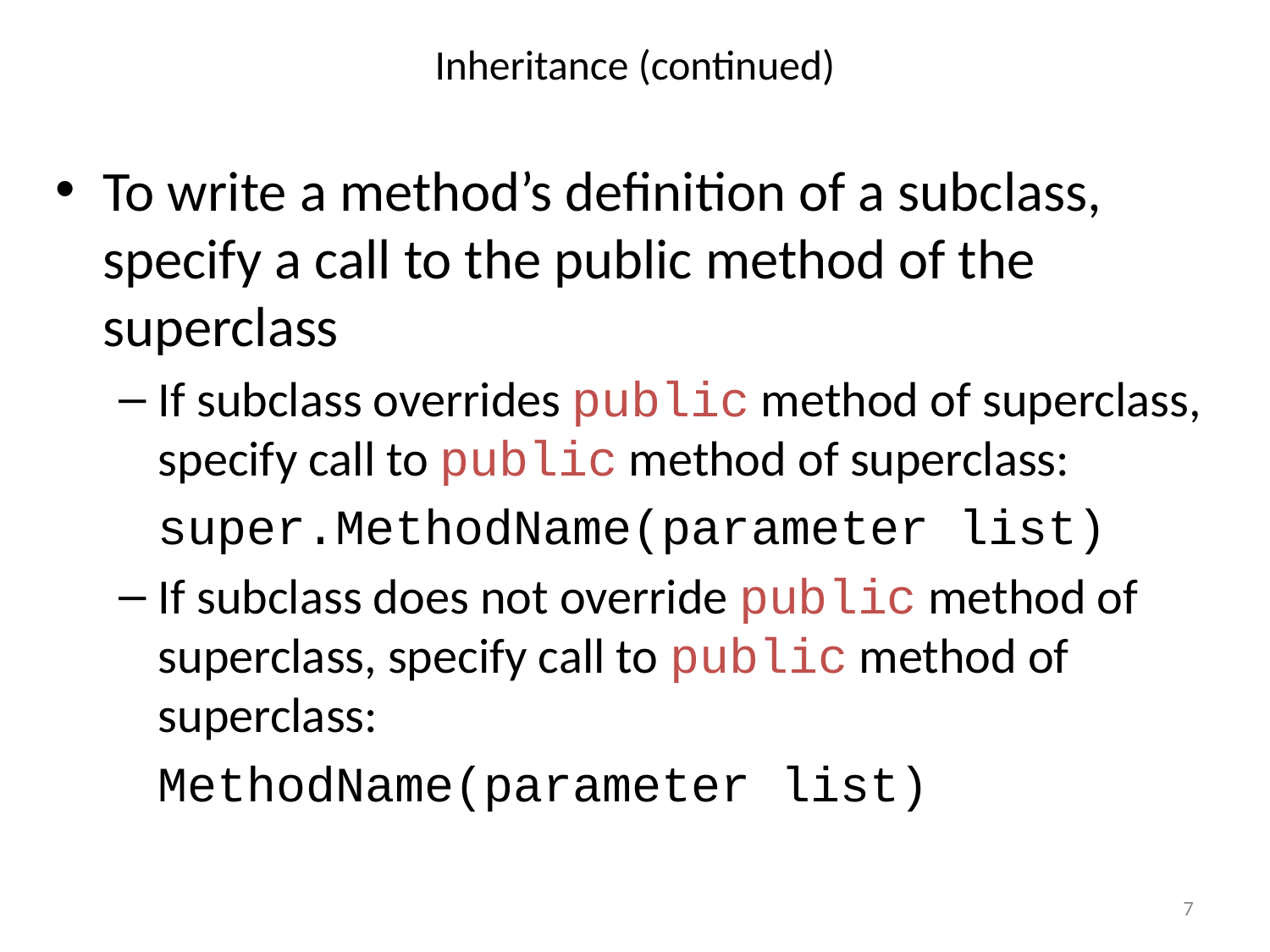

# Inheritance (continued)
To write a method’s definition of a subclass, specify a call to the public method of the superclass
If subclass overrides public method of superclass, specify call to public method of superclass:
	super.MethodName(parameter list)
If subclass does not override public method of superclass, specify call to public method of superclass:
	MethodName(parameter list)
7